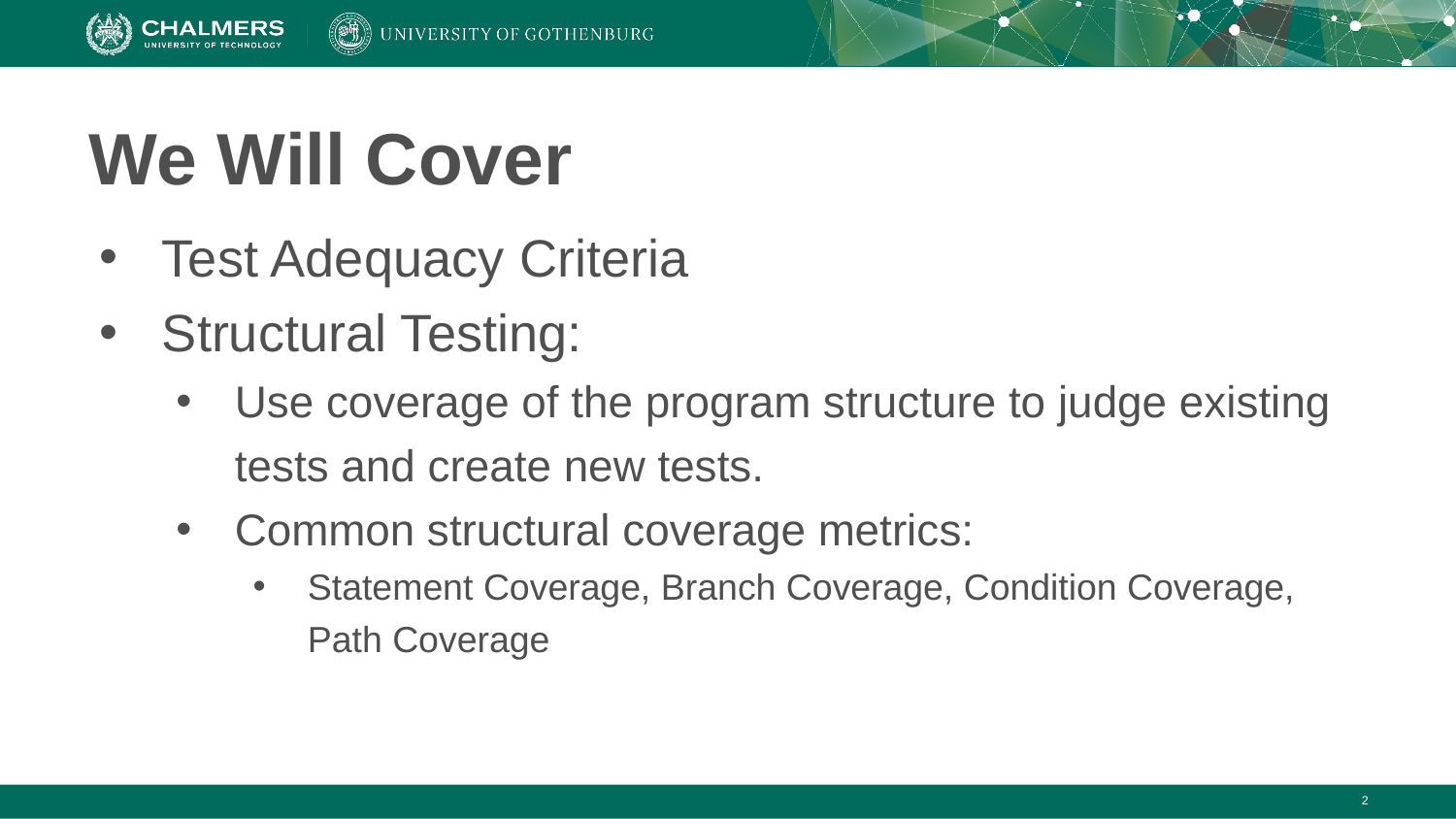

# We Will Cover
Test Adequacy Criteria
Structural Testing:
Use coverage of the program structure to judge existing tests and create new tests.
Common structural coverage metrics:
Statement Coverage, Branch Coverage, Condition Coverage, Path Coverage
2